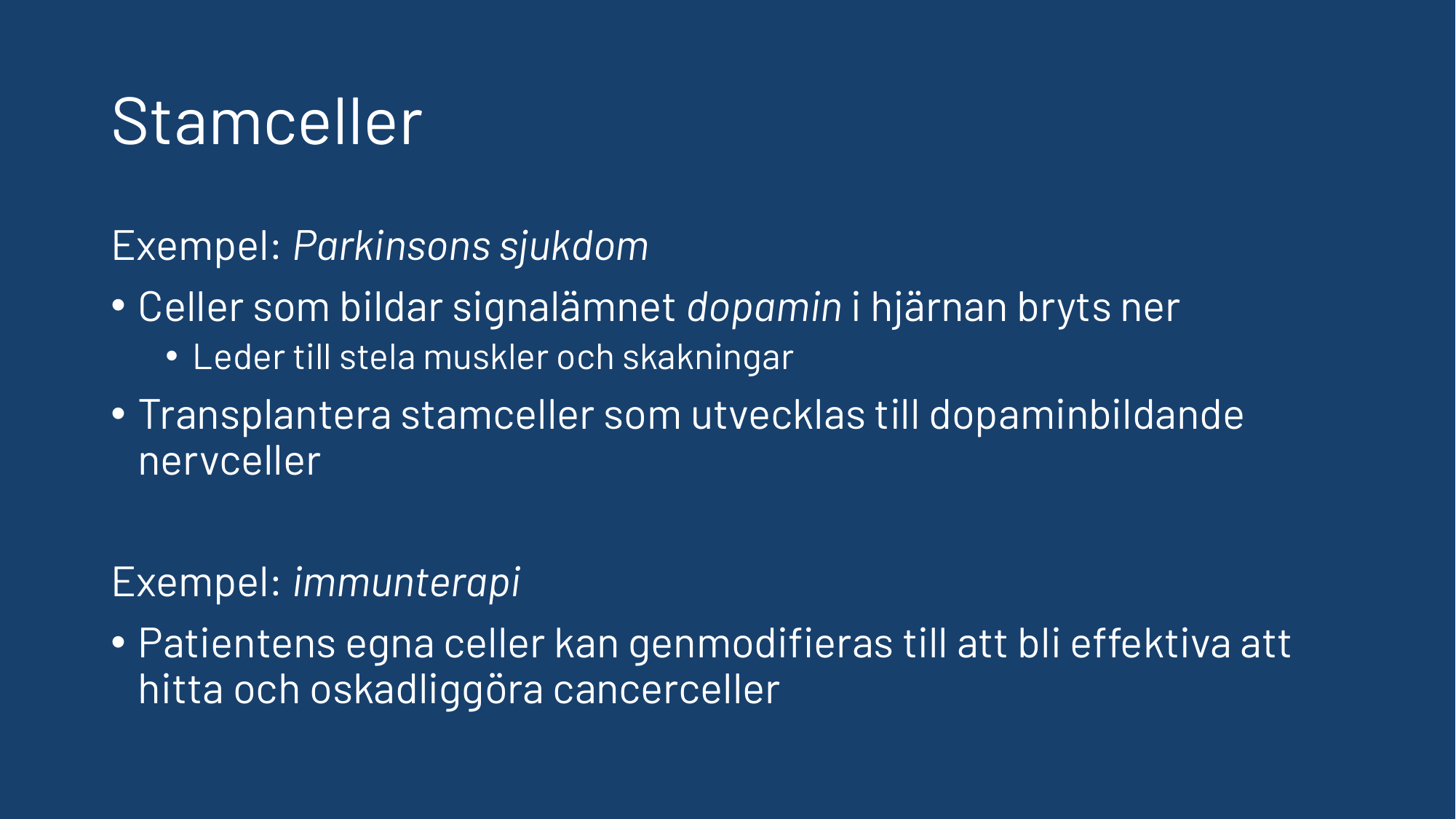

# Stamceller
Exempel: Parkinsons sjukdom
Celler som bildar signalämnet dopamin i hjärnan bryts ner
Leder till stela muskler och skakningar
Transplantera stamceller som utvecklas till dopaminbildande nervceller

Exempel: immunterapi
Patientens egna celler kan genmodifieras till att bli effektiva att hitta och oskadliggöra cancerceller